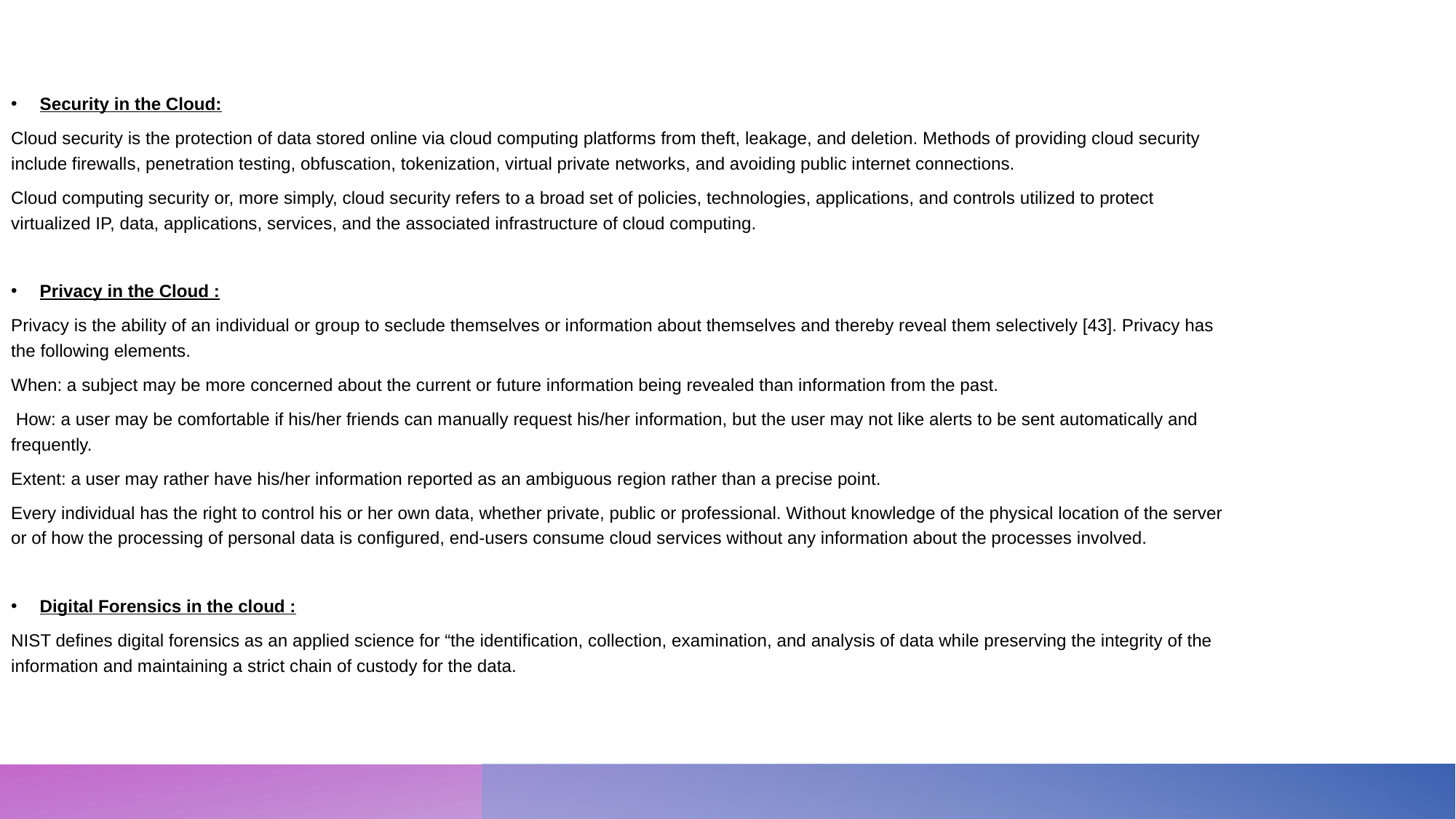

#
Security in the Cloud:
Cloud security is the protection of data stored online via cloud computing platforms from theft, leakage, and deletion. Methods of providing cloud security include firewalls, penetration testing, obfuscation, tokenization, virtual private networks, and avoiding public internet connections.
Cloud computing security or, more simply, cloud security refers to a broad set of policies, technologies, applications, and controls utilized to protect virtualized IP, data, applications, services, and the associated infrastructure of cloud computing.

Privacy in the Cloud :
Privacy is the ability of an individual or group to seclude themselves or information about themselves and thereby reveal them selectively [43]. Privacy has the following elements.
When: a subject may be more concerned about the current or future information being revealed than information from the past.
 How: a user may be comfortable if his/her friends can manually request his/her information, but the user may not like alerts to be sent automatically and frequently.
Extent: a user may rather have his/her information reported as an ambiguous region rather than a precise point.
Every individual has the right to control his or her own data, whether private, public or professional. Without knowledge of the physical location of the server or of how the processing of personal data is configured, end-users consume cloud services without any information about the processes involved.

Digital Forensics in the cloud :
NIST defines digital forensics as an applied science for “the identification, collection, examination, and analysis of data while preserving the integrity of the information and maintaining a strict chain of custody for the data.